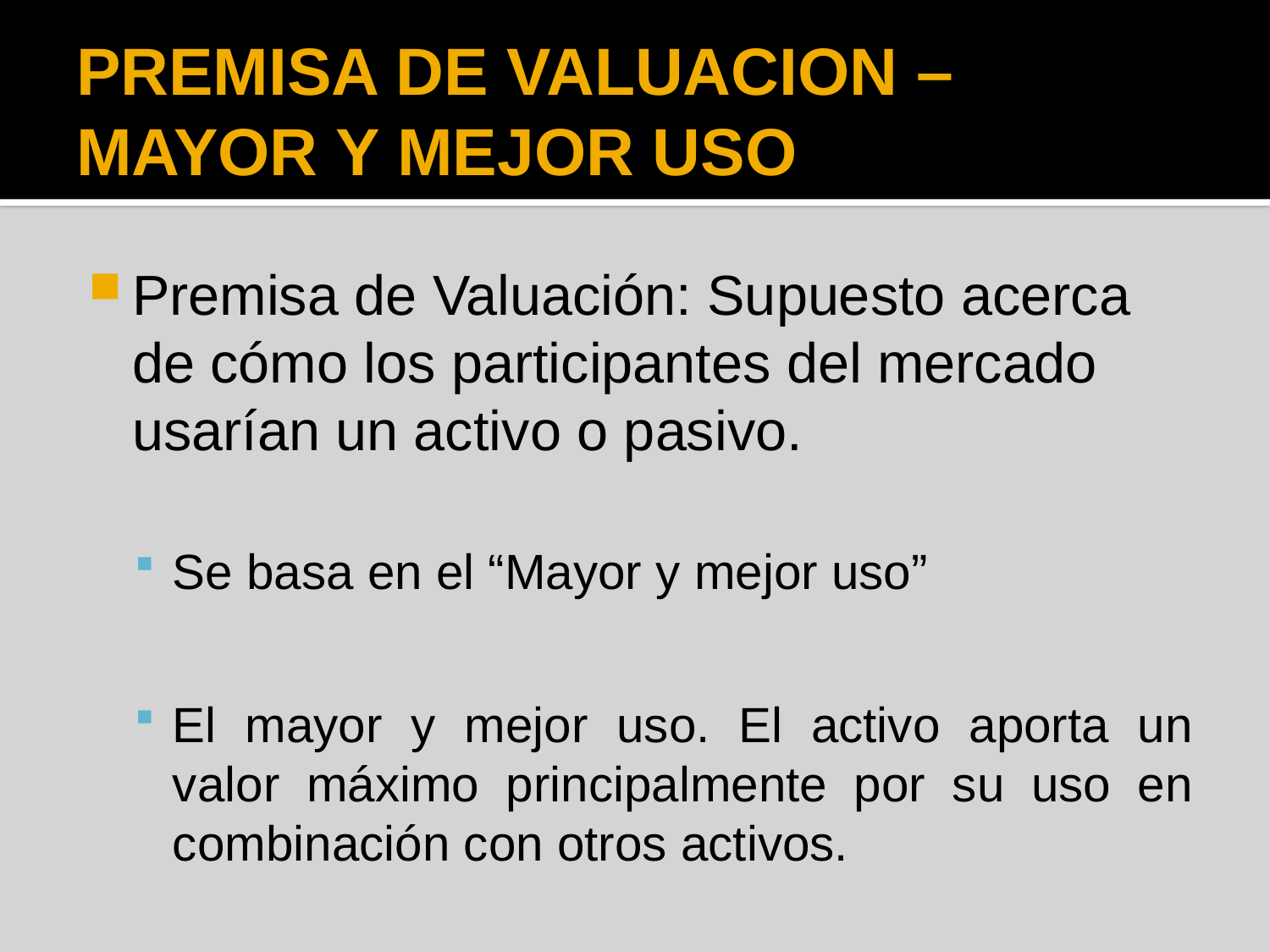

# PREMISA DE VALUACION – MAYOR Y MEJOR USO
Premisa de Valuación: Supuesto acerca de cómo los participantes del mercado usarían un activo o pasivo.

Se basa en el “Mayor y mejor uso”

El mayor y mejor uso. El activo aporta un valor máximo principalmente por su uso en combinación con otros activos.